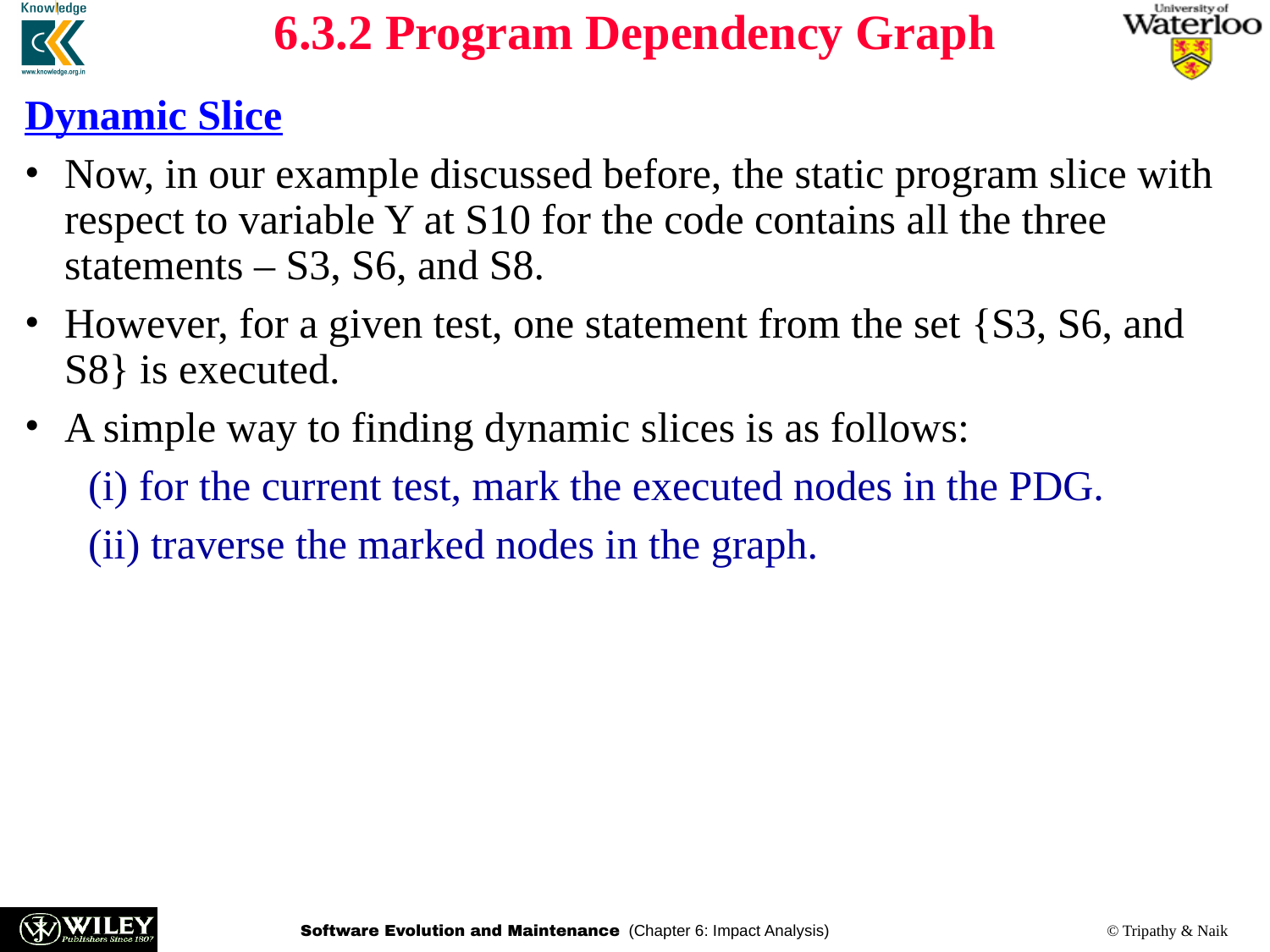

# 6.3.2 Program Dependency Graph
Dynamic Slice
Now, in our example discussed before, the static program slice with respect to variable Y at S10 for the code contains all the three statements – S3, S6, and S8.
However, for a given test, one statement from the set {S3, S6, and S8} is executed.
A simple way to finding dynamic slices is as follows:
(i) for the current test, mark the executed nodes in the PDG.
(ii) traverse the marked nodes in the graph.